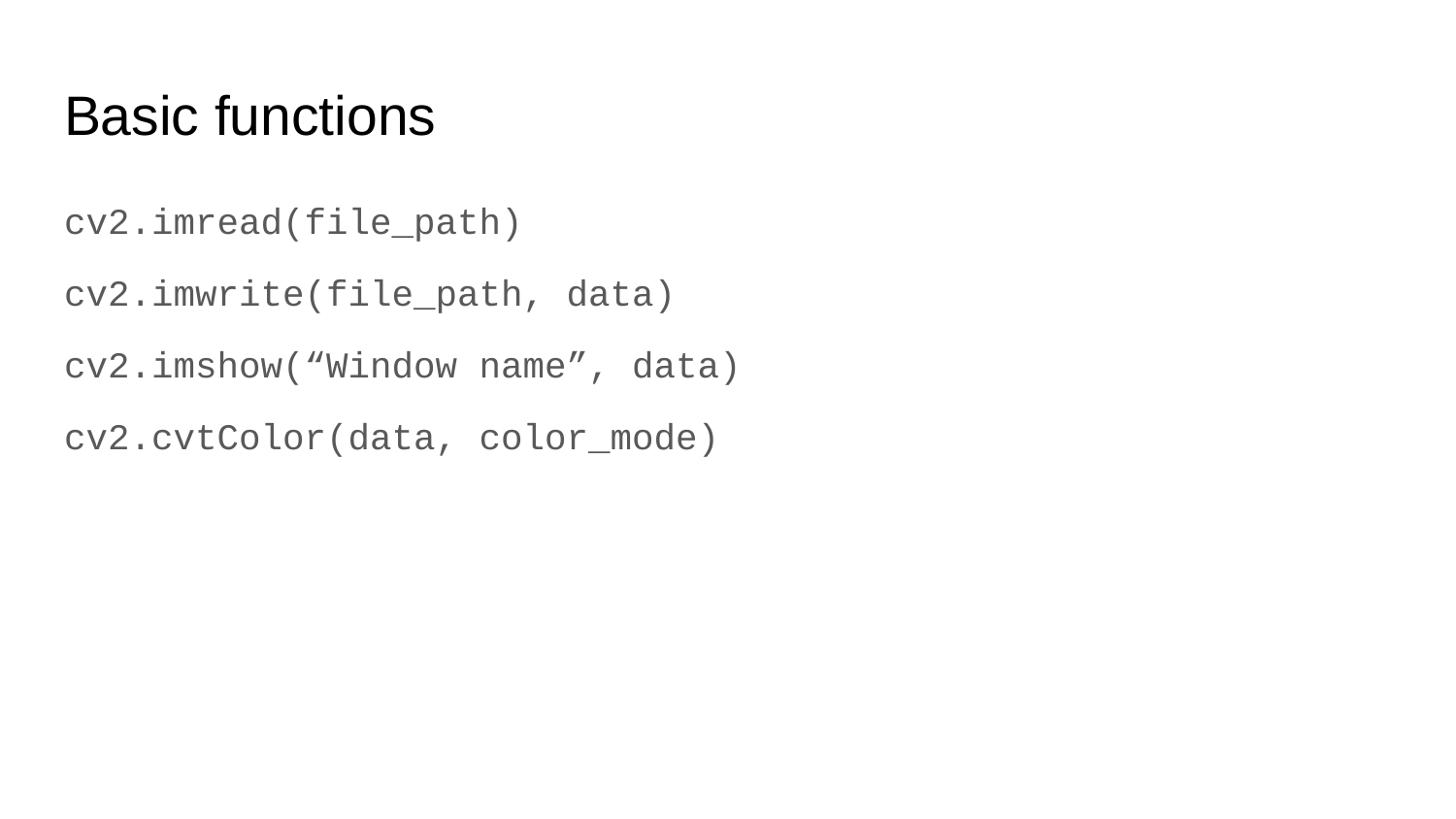

# Basic functions
cv2.imread(file_path)
cv2.imwrite(file_path, data)
cv2.imshow(“Window name”, data)
cv2.cvtColor(data, color_mode)